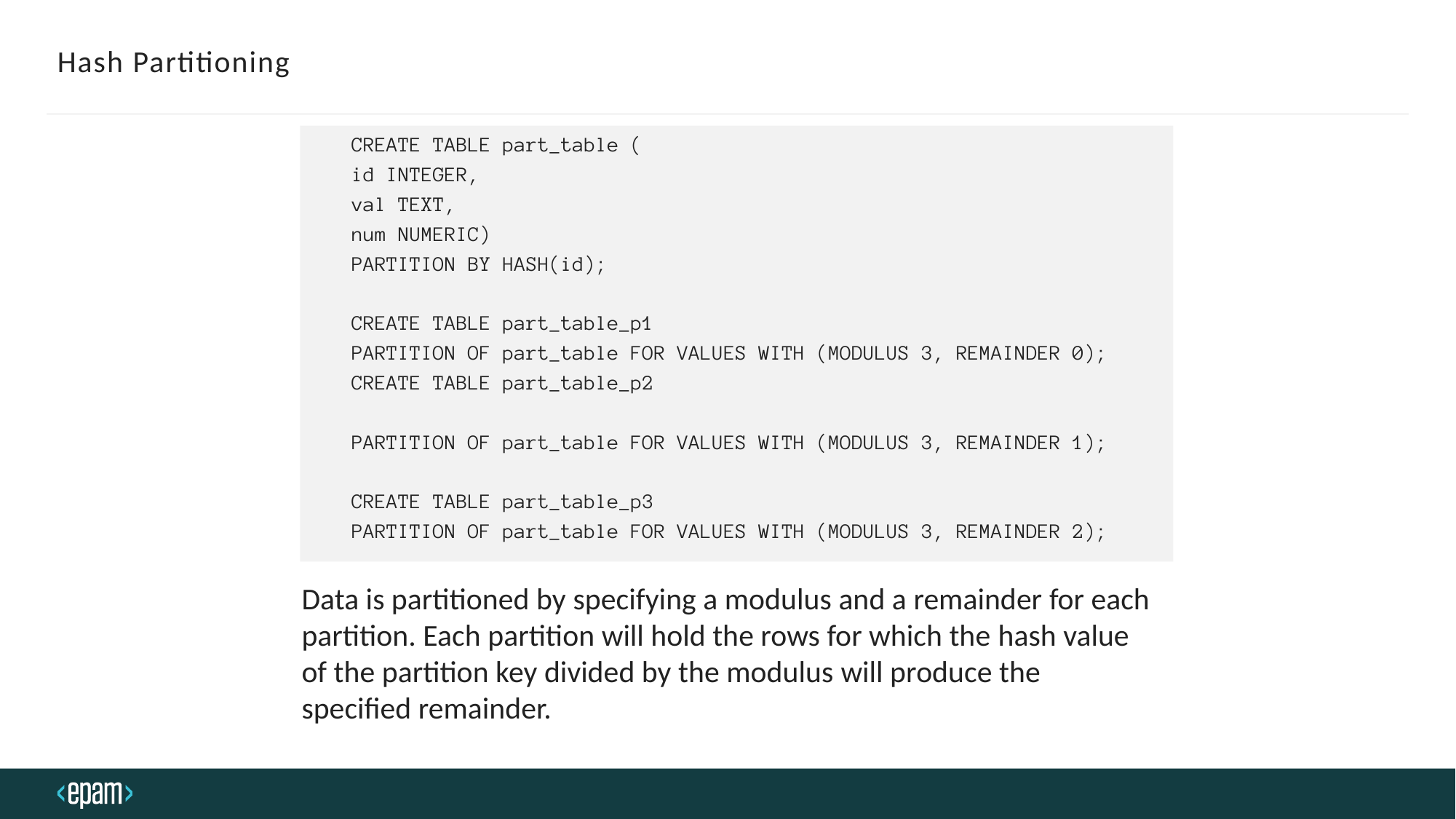

# Hash Partitioning
CREATE TABLE part_table (
id INTEGER,
val TEXT,
num NUMERIC)
PARTITION BY HASH(id);

CREATE TABLE part_table_p1
PARTITION OF part_table FOR VALUES WITH (MODULUS 3, REMAINDER 0);
CREATE TABLE part_table_p2

PARTITION OF part_table FOR VALUES WITH (MODULUS 3, REMAINDER 1);

CREATE TABLE part_table_p3
PARTITION OF part_table FOR VALUES WITH (MODULUS 3, REMAINDER 2);
Data is partitioned by specifying a modulus and a remainder for each partition. Each partition will hold the rows for which the hash value of the partition key divided by the modulus will produce the specified remainder.